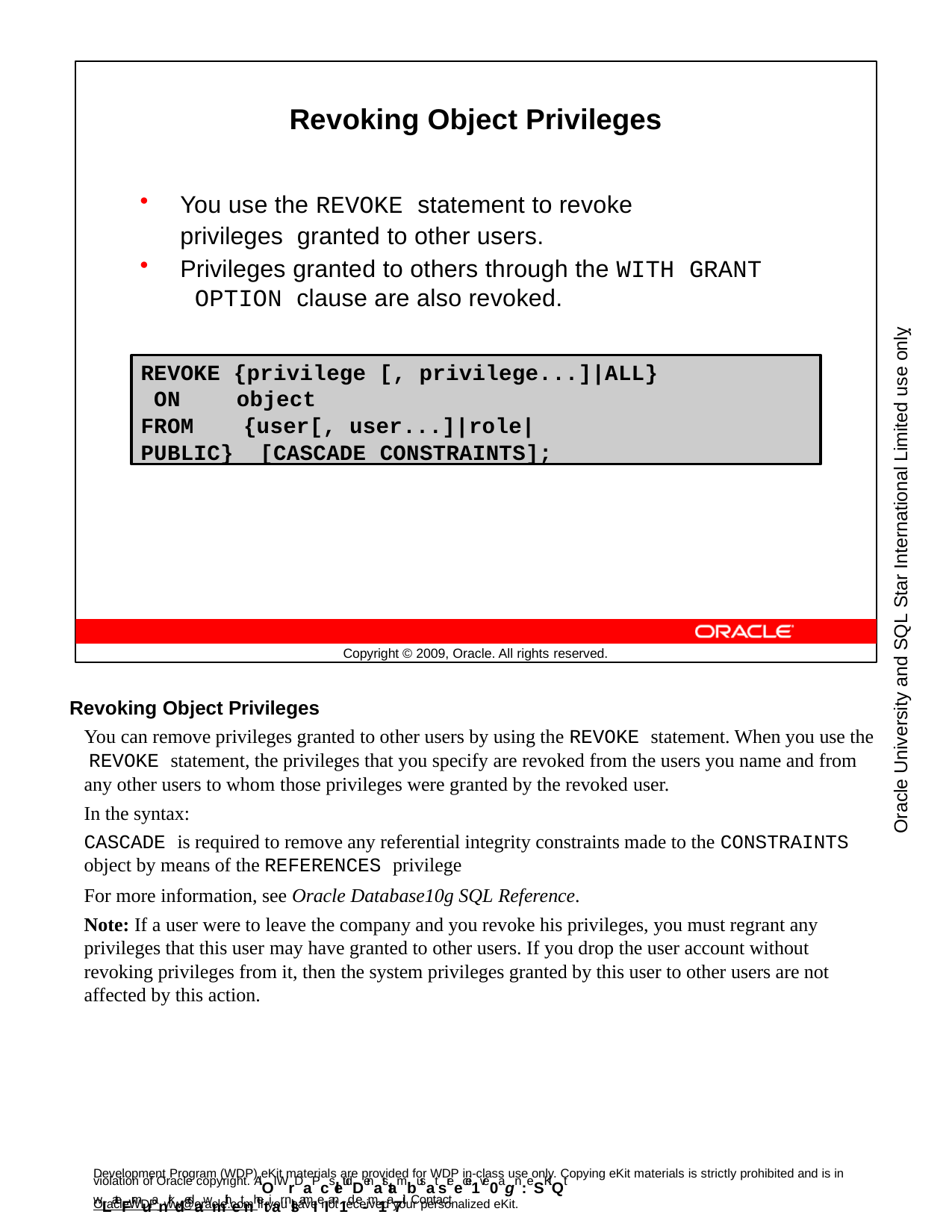

Revoking Object Privileges

You use the REVOKE statement to revoke privileges  granted to other users.
Privileges granted to others through the WITH GRANT  OPTION clause are also revoked.
Oracle University and SQL Star International Limited use onlyฺ
REVOKE {privilege [, privilege...]|ALL}  ON	object
FROM	{user[, user...]|role|PUBLIC}  [CASCADE CONSTRAINTS];
Copyright © 2009, Oracle. All rights reserved.

Revoking Object Privileges
You can remove privileges granted to other users by using the REVOKE statement. When you use the  REVOKE statement, the privileges that you specify are revoked from the users you name and from  any other users to whom those privileges were granted by the revoked user.
In the syntax:
CASCADE is required to remove any referential integrity constraints made to the CONSTRAINTS
object by means of the REFERENCES privilege
For more information, see Oracle Database10g SQL Reference.
Note: If a user were to leave the company and you revoke his privileges, you must regrant any  privileges that this user may have granted to other users. If you drop the user account without  revoking privileges from it, then the system privileges granted by this user to other users are not  affected by this action.
Development Program (WDP) eKit materials are provided for WDP in-class use only. Copying eKit materials is strictly prohibited and is in
violation of Oracle copyright. AlOl WrDaPcsletudDenatstambusat sreecei1ve0agn:eSKiQt wLateFrmuanrkdedawmithetnhetiar nlsamIeI an1d e-m1a7il. Contact
OracleWDP_ww@oracle.com if you have not received your personalized eKit.